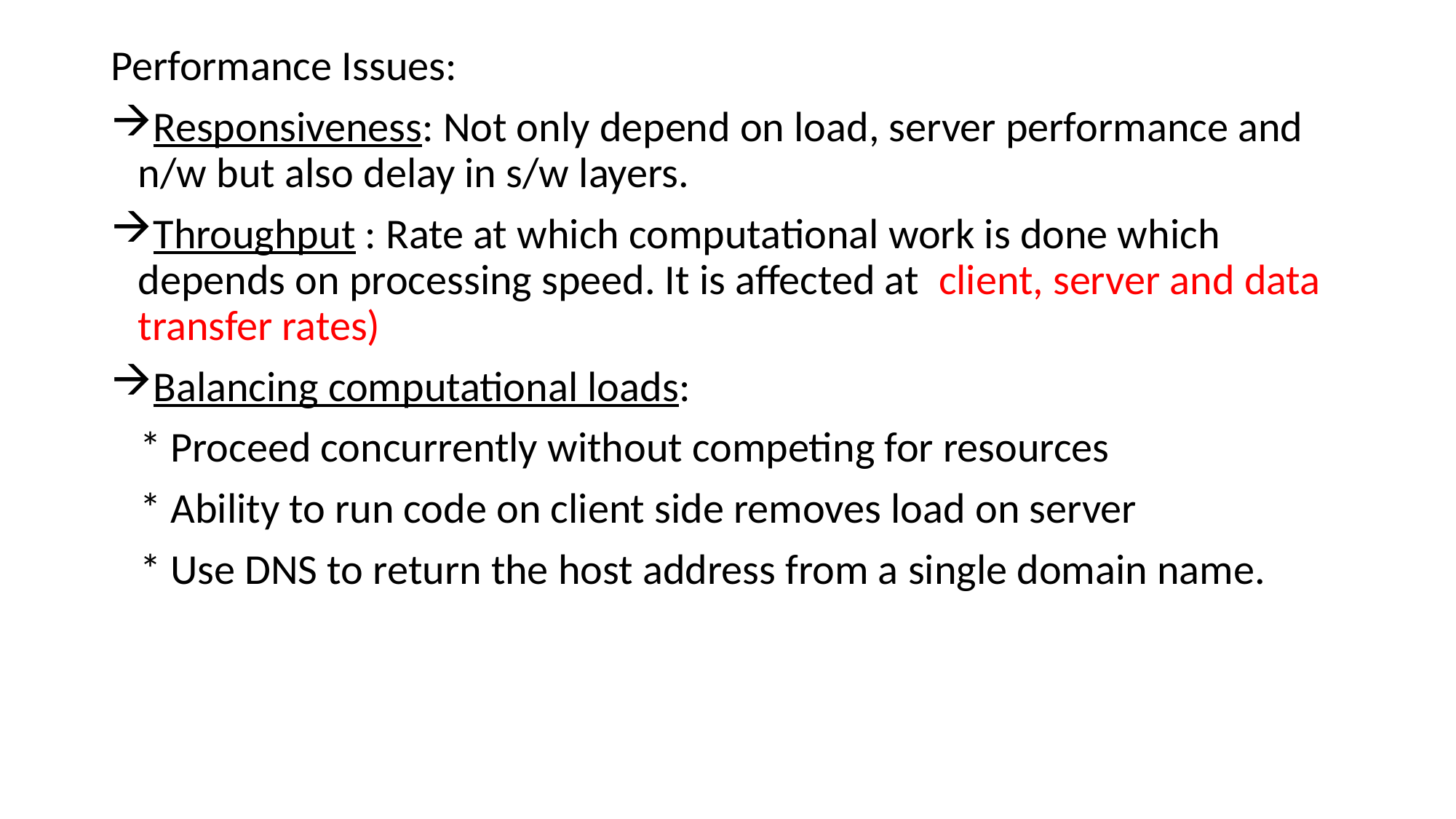

Performance Issues:
Responsiveness: Not only depend on load, server performance and n/w but also delay in s/w layers.
Throughput : Rate at which computational work is done which depends on processing speed. It is affected at  client, server and data transfer rates)
Balancing computational loads:
   * Proceed concurrently without competing for resources
   * Ability to run code on client side removes load on server
   * Use DNS to return the host address from a single domain name.